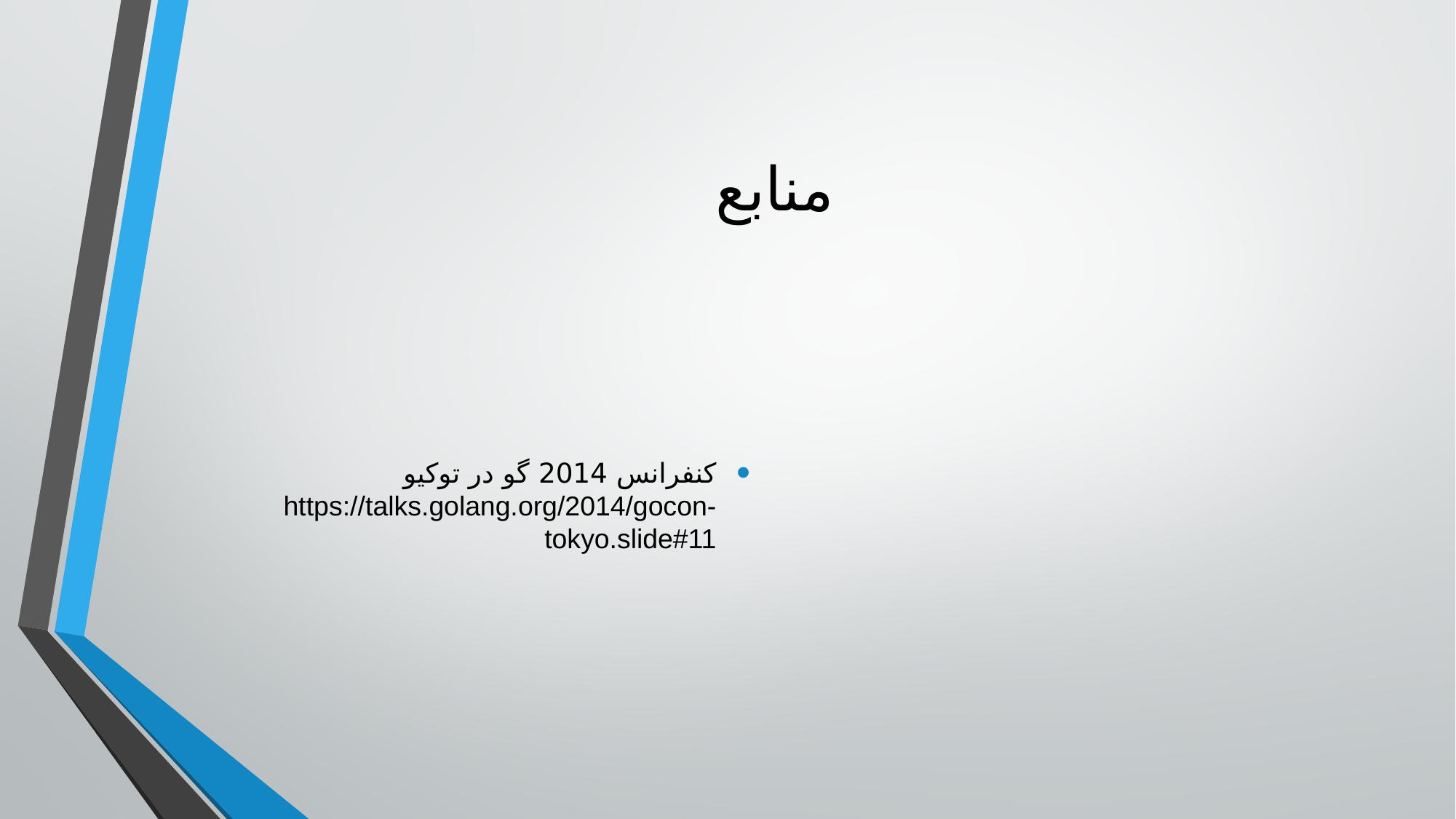

# منابع
کنفرانس 2014 گو در توکیو https://talks.golang.org/2014/gocon-tokyo.slide#11